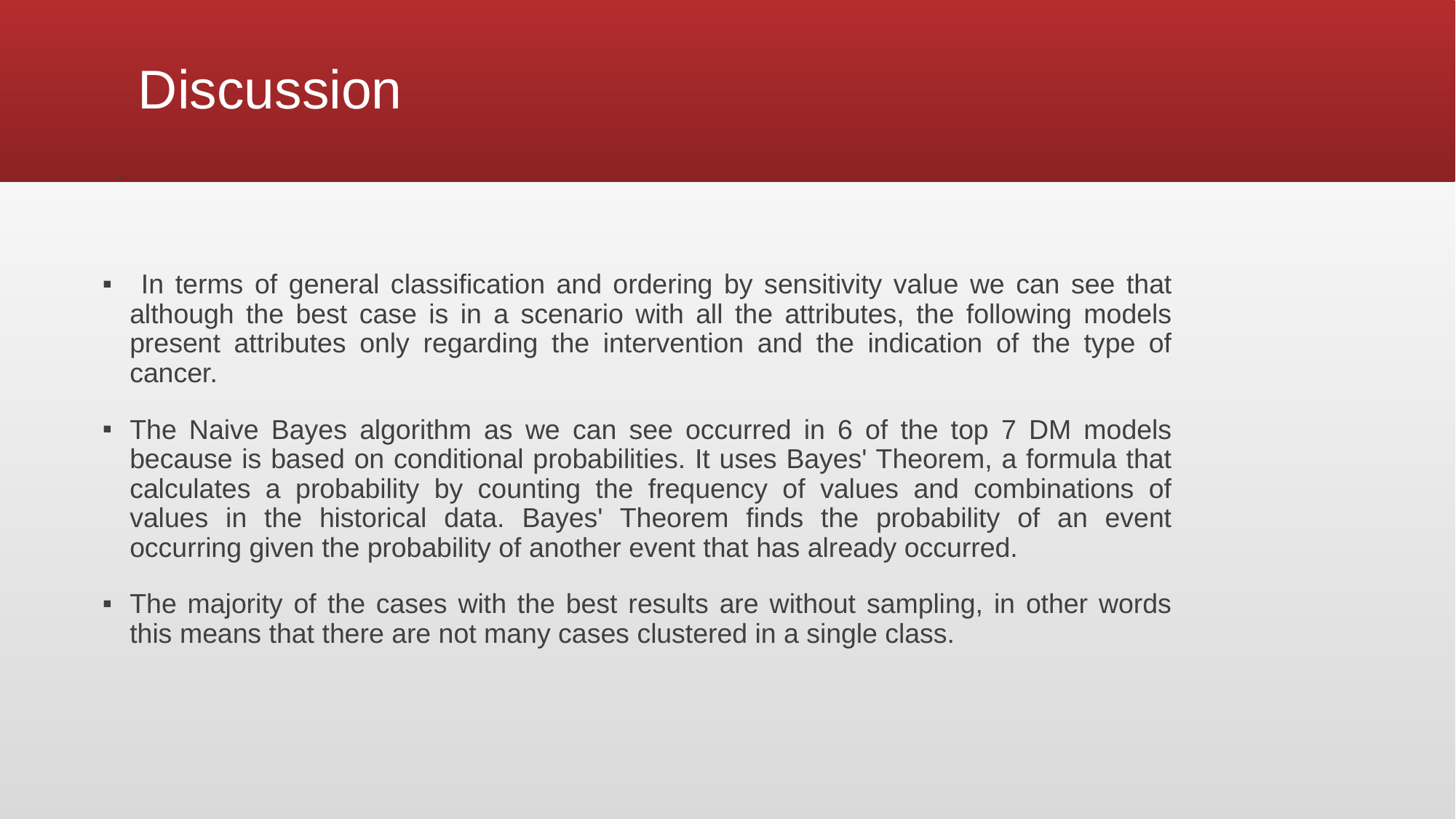

# Discussion
  .

 In terms of general classification and ordering by sensitivity value we can see that although the best case is in a scenario with all the attributes, the following models present attributes only regarding the intervention and the indication of the type of cancer.
The Naive Bayes algorithm as we can see occurred in 6 of the top 7 DM models because is based on conditional probabilities. It uses Bayes' Theorem, a formula that calculates a probability by counting the frequency of values and combinations of values in the historical data. Bayes' Theorem finds the probability of an event occurring given the probability of another event that has already occurred.
The majority of the cases with the best results are without sampling, in other words this means that there are not many cases clustered in a single class.